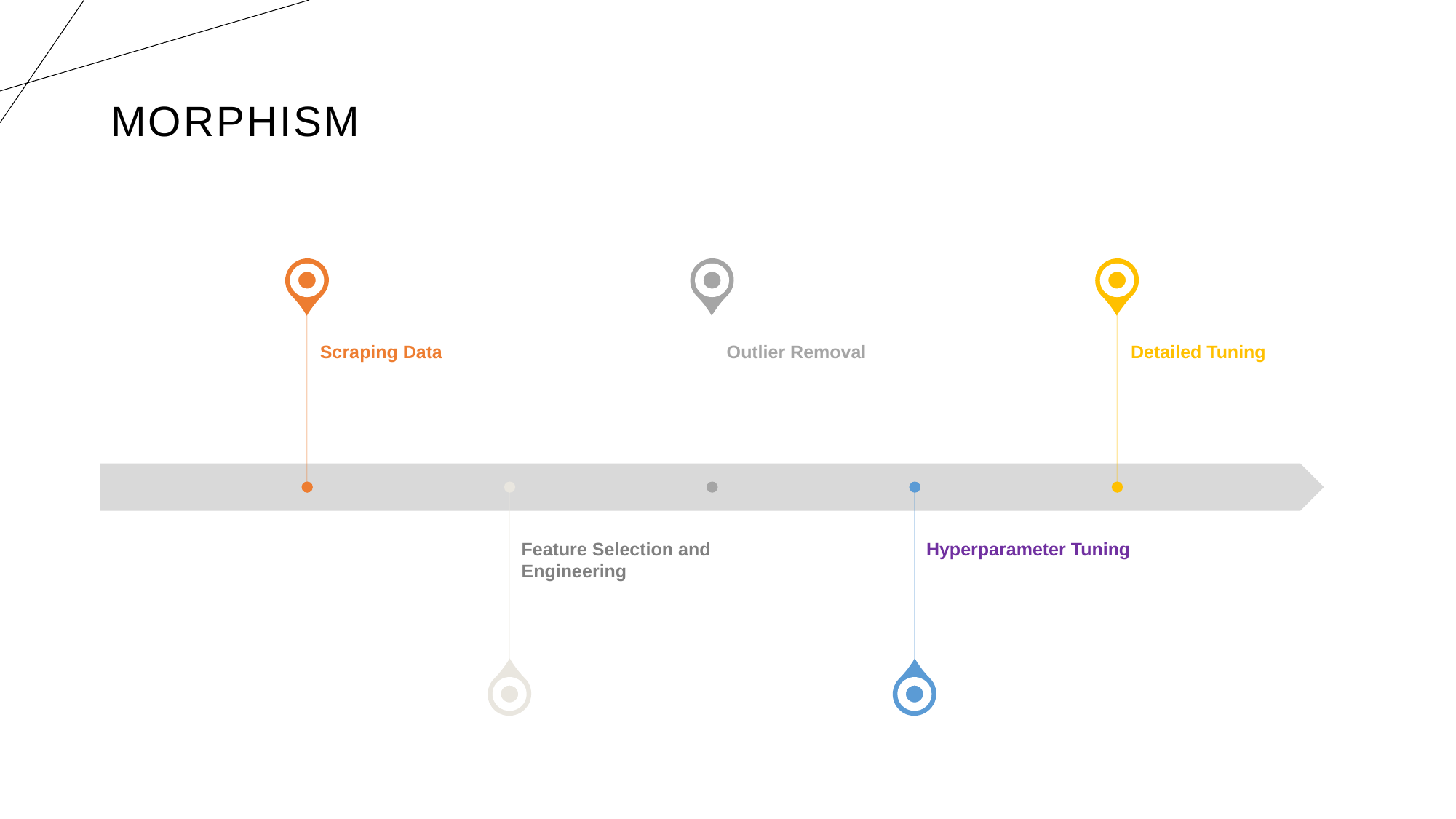

# Morphism

Scraping Data
Outlier Removal
Detailed Tuning

Feature Selection and Engineering
Hyperparameter Tuning